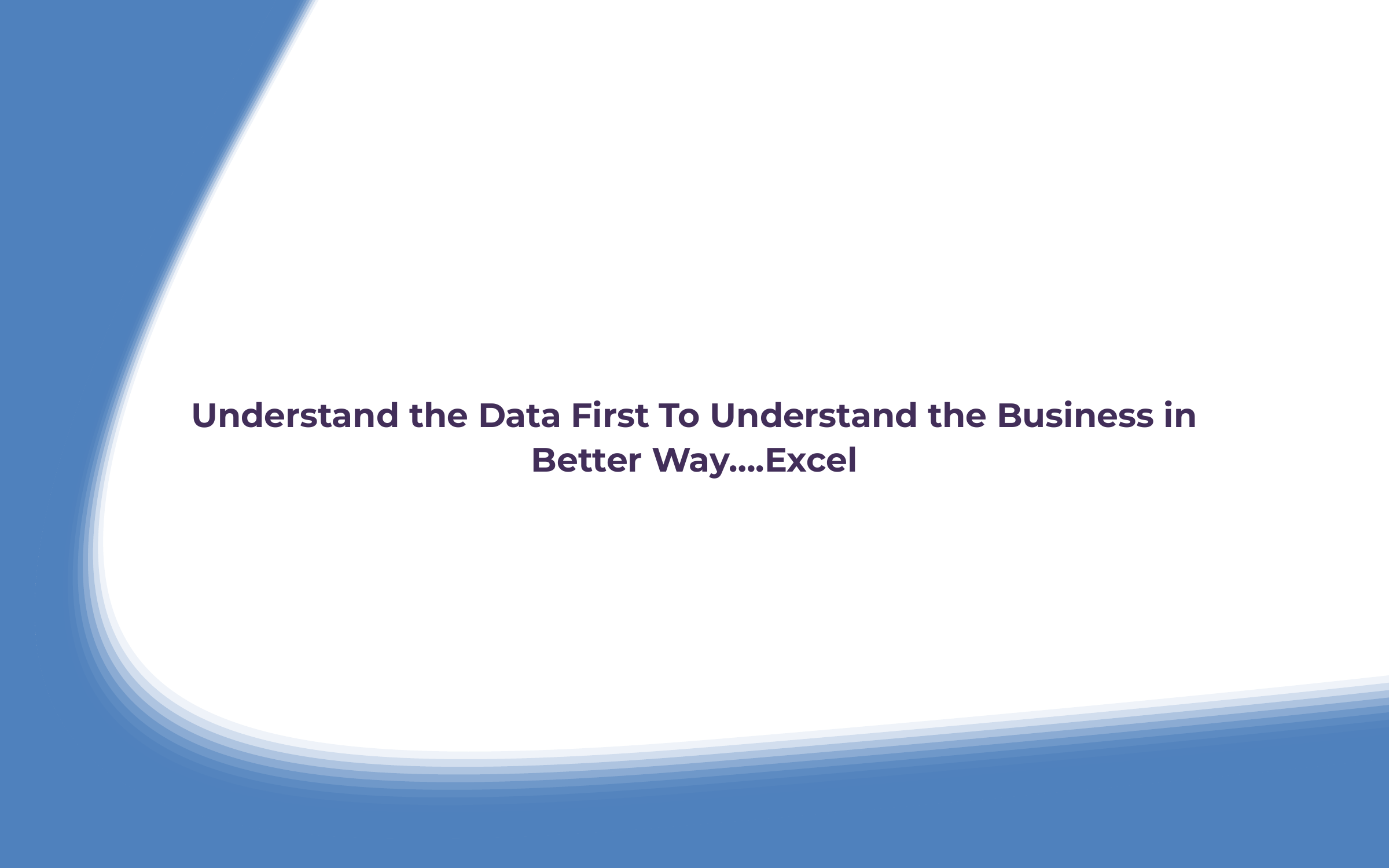

Understand the Data First To Understand the Business in Better Way….Excel